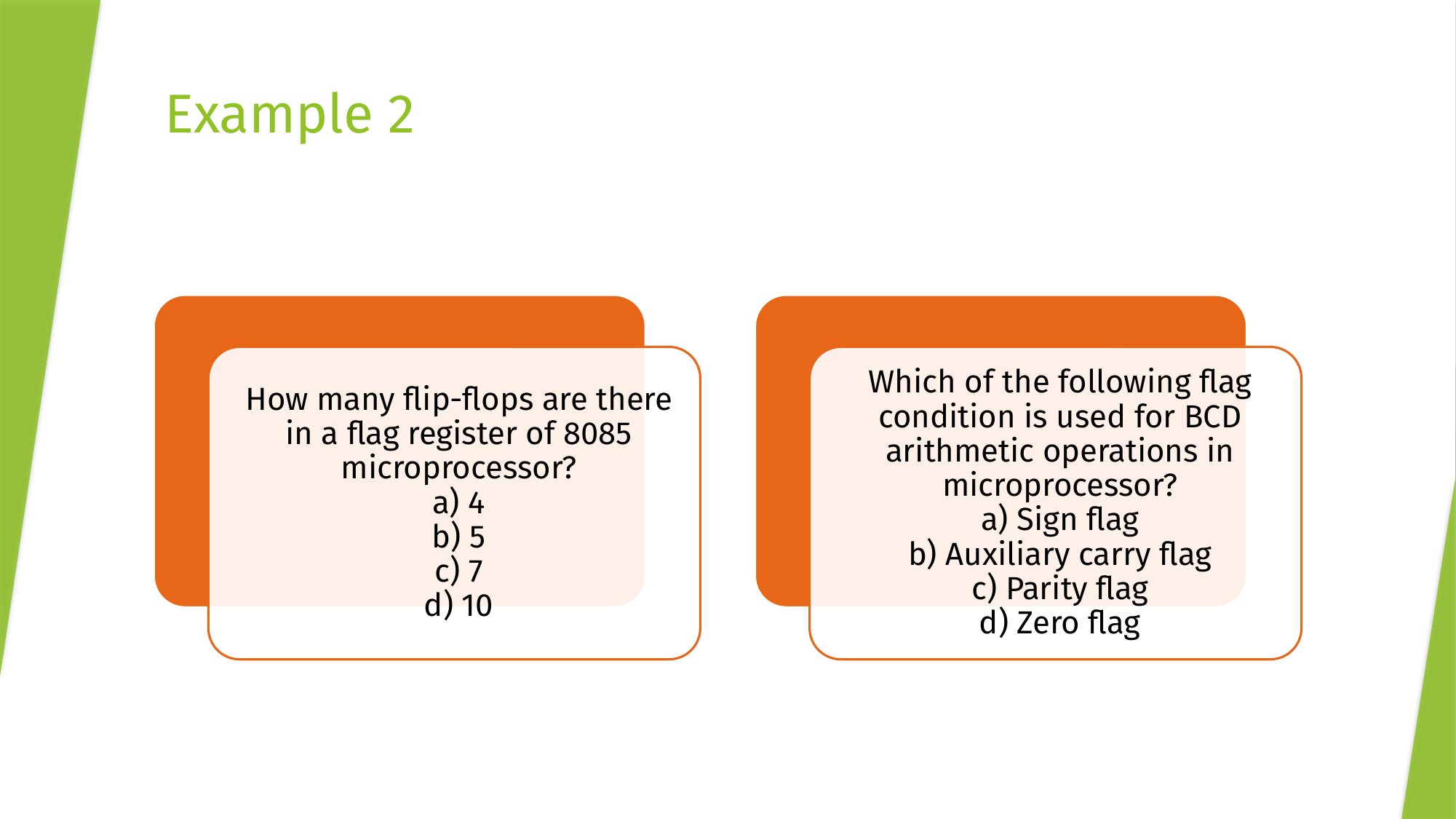

# Example 2
How many flip-flops are there in a flag register of 8085 microprocessor?
a) 4
b) 5
c) 7
d) 10
Which of the following flag condition is used for BCD arithmetic operations in microprocessor?
a) Sign flag
b) Auxiliary carry flag
c) Parity flag
d) Zero flag